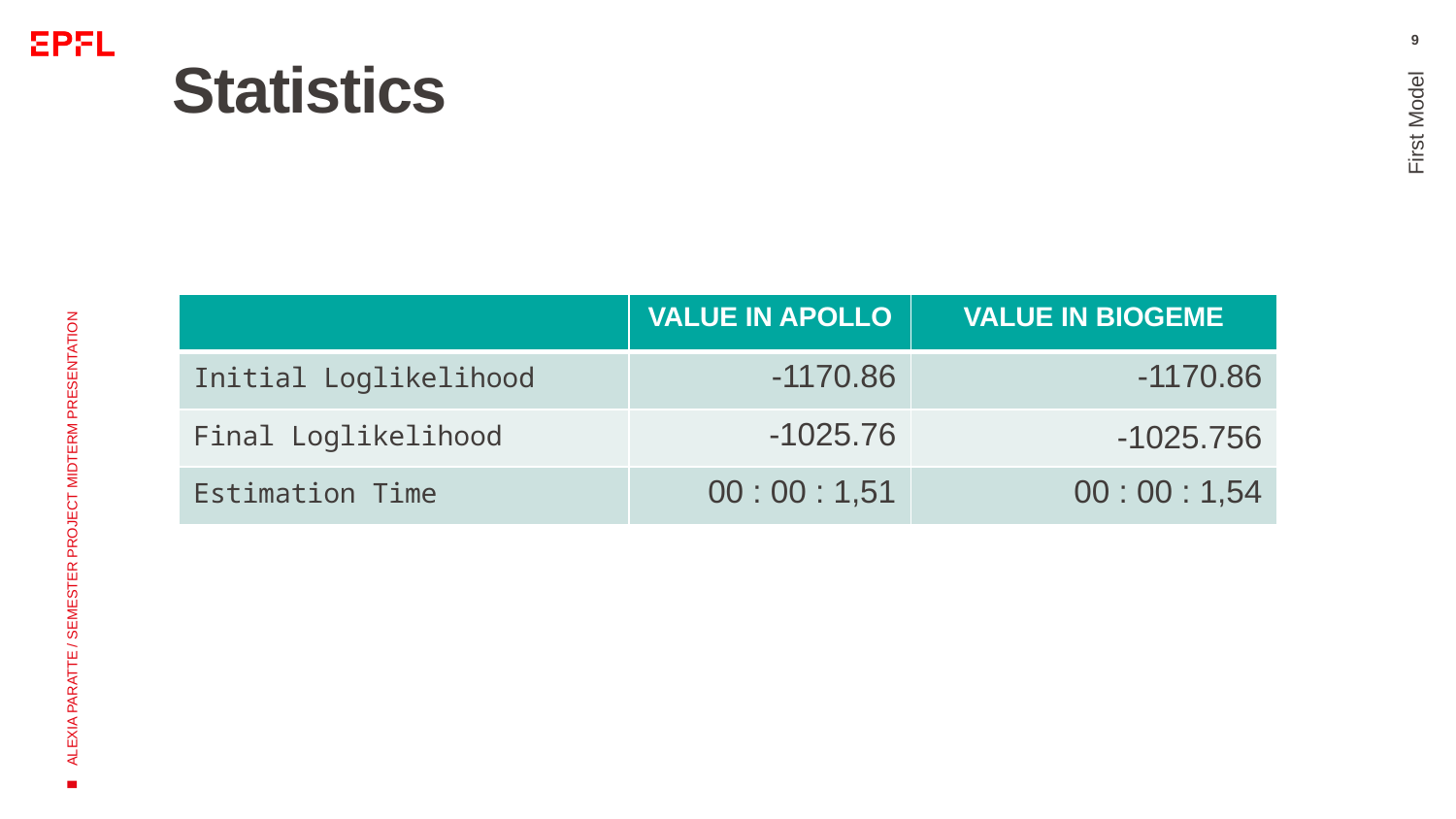

9
# Statistics
First Model
|  | VALUE IN APOLLO | VALUE IN BIOGEME |
| --- | --- | --- |
| Initial Loglikelihood | -1170.86 | -1170.86 |
| Final Loglikelihood | -1025.76 | -1025.756 |
| Estimation Time | 00 : 00 : 1,51 | 00 : 00 : 1,54 |
ALEXIA PARATTE / SEMESTER PROJECT MIDTERM PRESENTATION